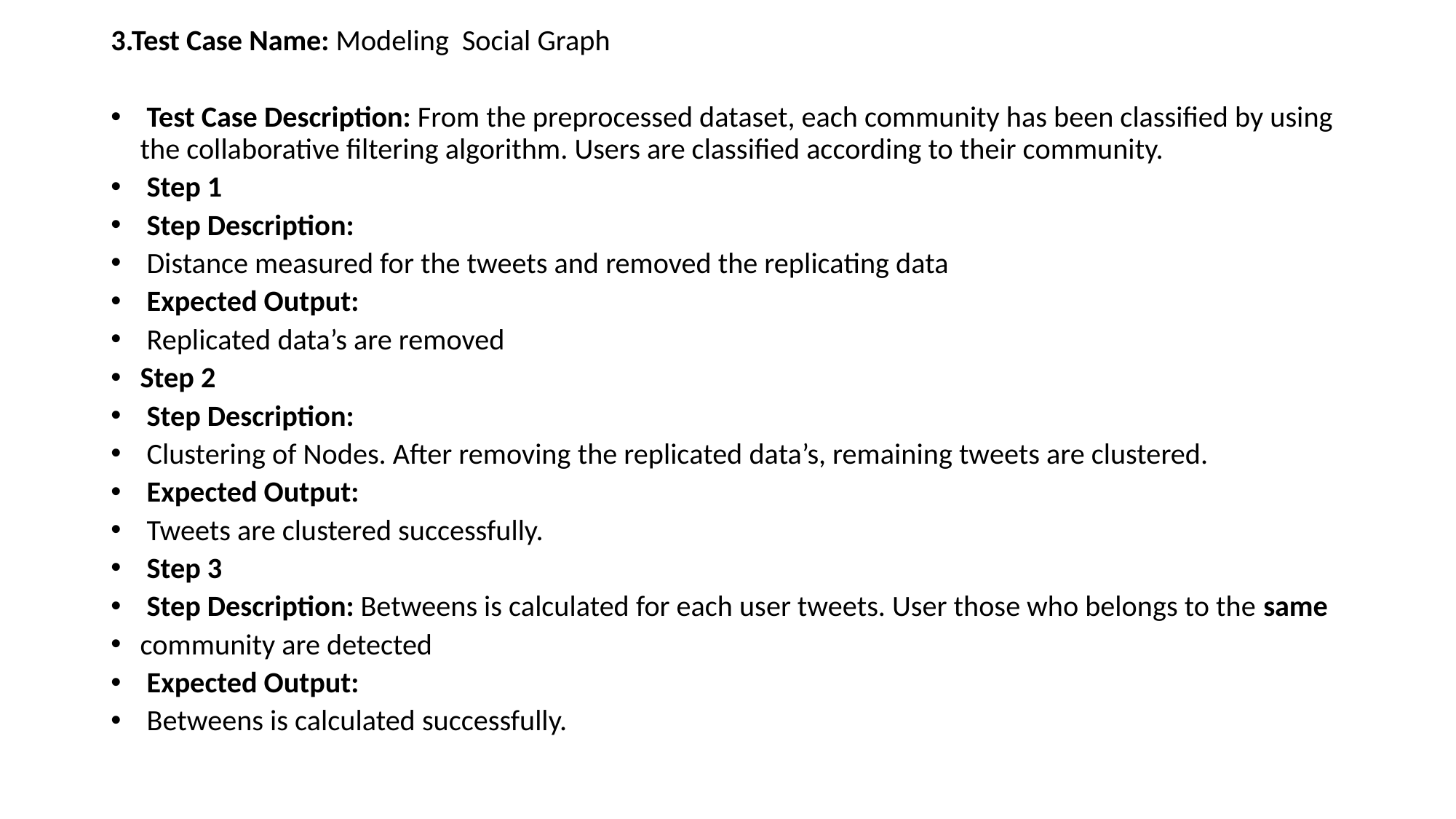

3.Test Case Name: Modeling  Social Graph

 Test Case Description: From the preprocessed dataset, each community has been classified by using the collaborative filtering algorithm. Users are classified according to their community.
 Step 1
 Step Description:
 Distance measured for the tweets and removed the replicating data
 Expected Output:
 Replicated data’s are removed
Step 2
 Step Description:
 Clustering of Nodes. After removing the replicated data’s, remaining tweets are clustered.
 Expected Output:
 Tweets are clustered successfully.
 Step 3
 Step Description: Betweens is calculated for each user tweets. User those who belongs to the same
community are detected
 Expected Output:
 Betweens is calculated successfully.